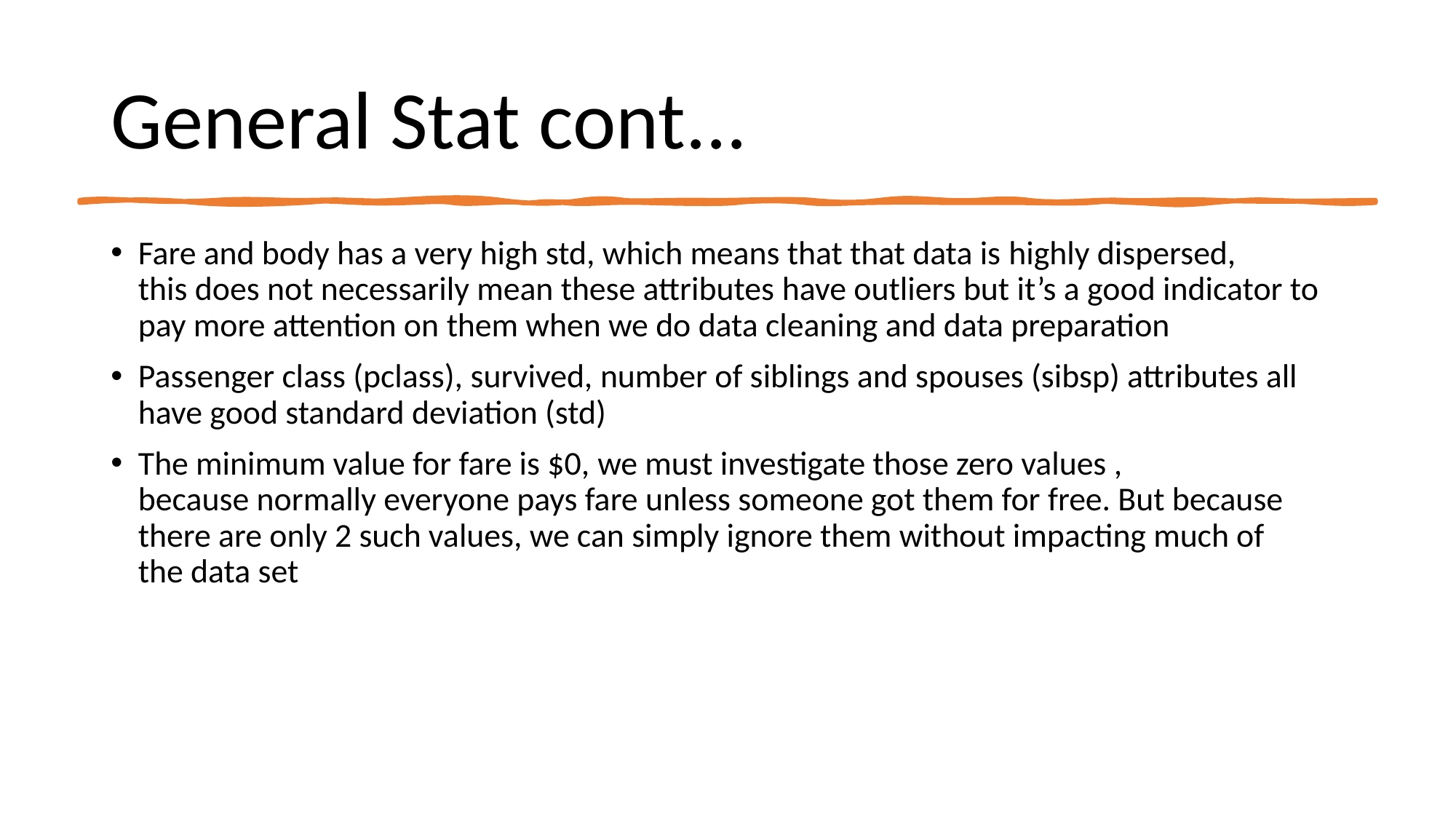

# General Stat cont...

Fare and body has a very high std, which means that that data is highly dispersed, this does not necessarily mean these attributes have outliers but it’s a good indicator to pay more attention on them when we do data cleaning and data preparation
Passenger class (pclass), survived, number of siblings and spouses (sibsp) attributes all have good standard deviation (std)
The minimum value for fare is $0, we must investigate those zero values , because normally everyone pays fare unless someone got them for free. But because there are only 2 such values, we can simply ignore them without impacting much of the data set